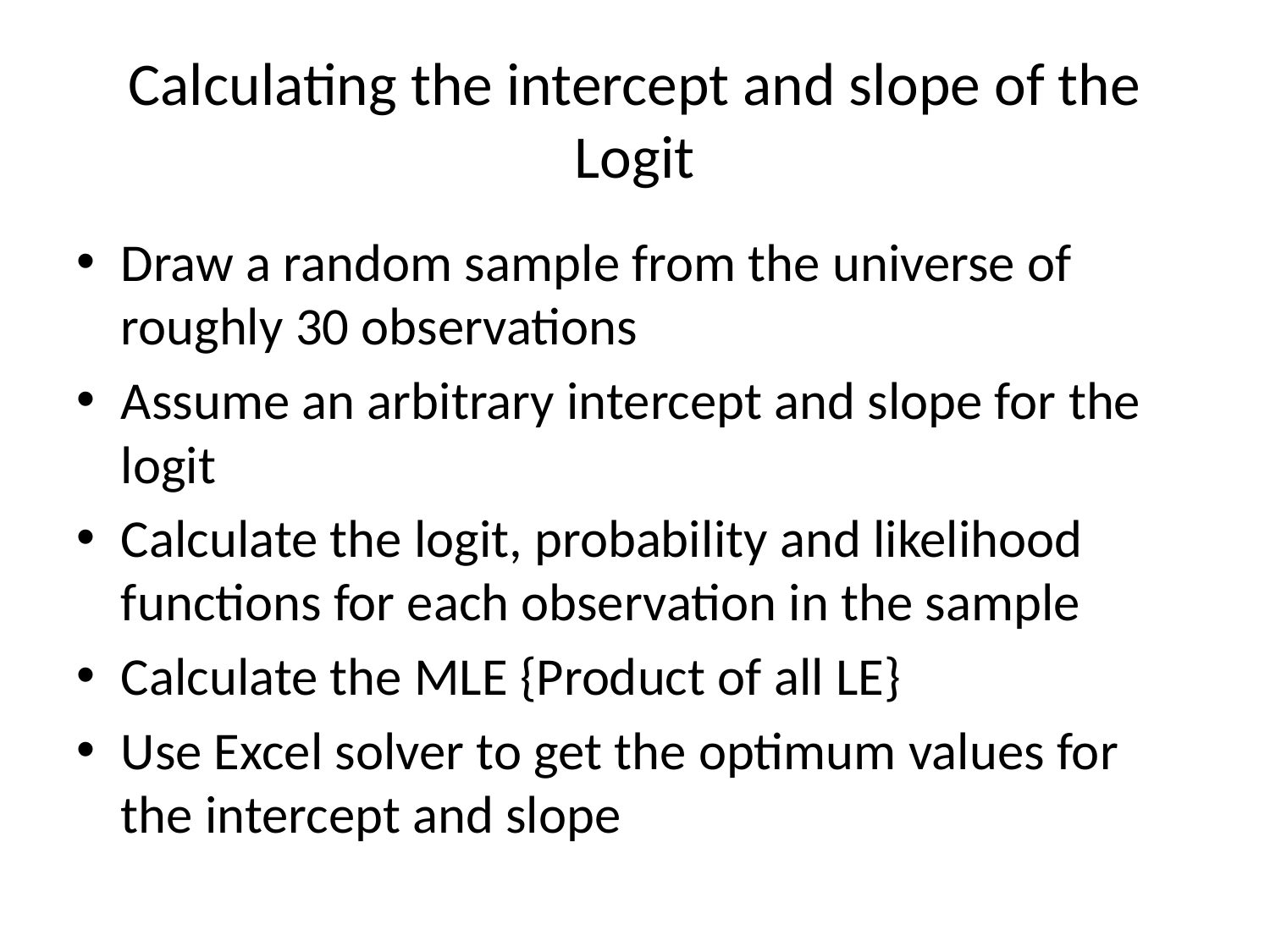

# Calculating the intercept and slope of the Logit
Draw a random sample from the universe of roughly 30 observations
Assume an arbitrary intercept and slope for the logit
Calculate the logit, probability and likelihood functions for each observation in the sample
Calculate the MLE {Product of all LE}
Use Excel solver to get the optimum values for the intercept and slope